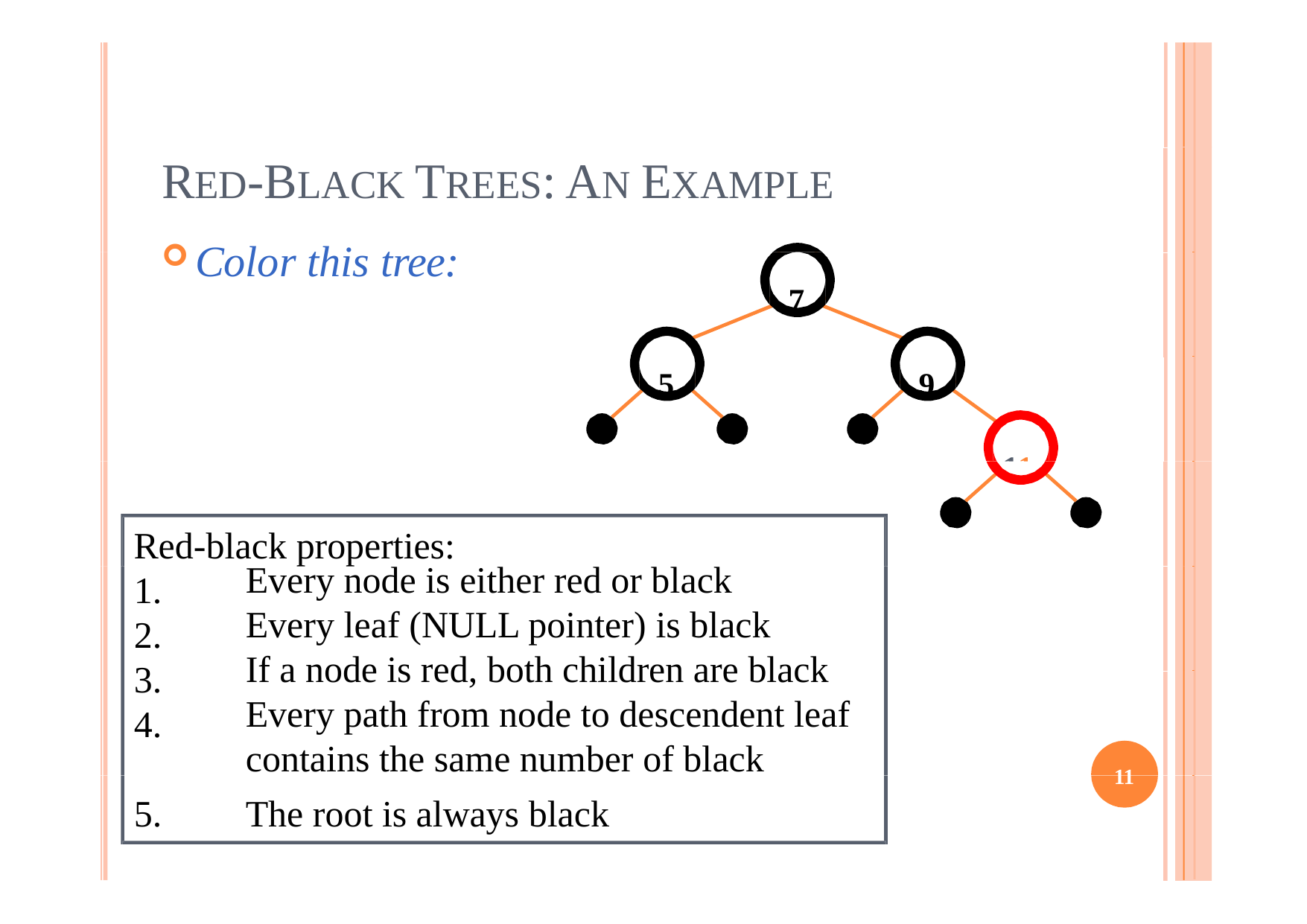

# RED-BLACK TREES: AN EXAMPLE
Color this tree:
7
5
9

1122

Red-black properties:
Every node is either red or black  Every leaf (NULL pointer) is black
If a node is red, both children are black  Every path from node to descendent leaf  contains the same number of black nodes
1.
2.
3.
4.
11

5.
The root is always black